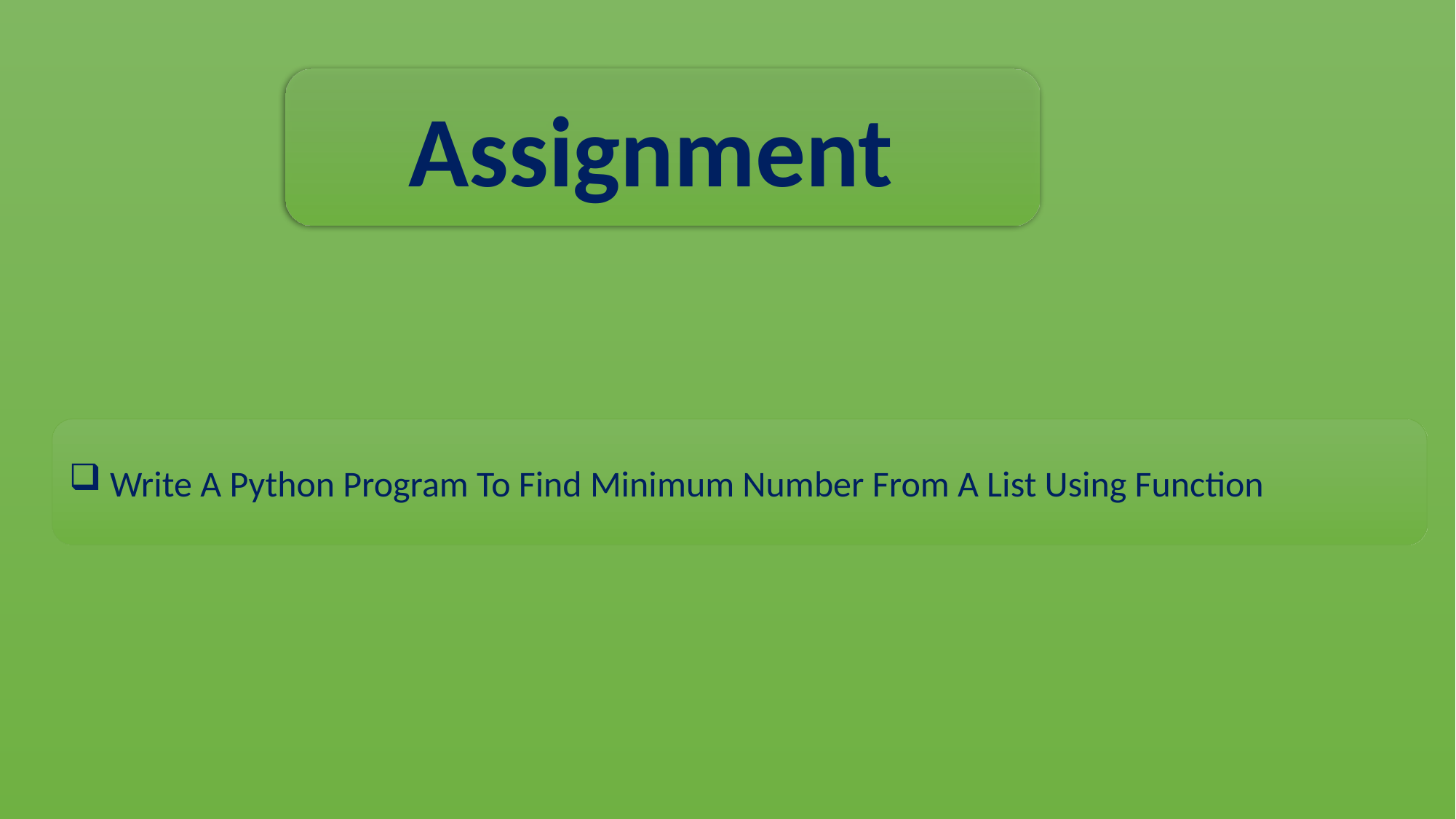

Assignment
Write A Python Program To Find Minimum Number From A List Using Function